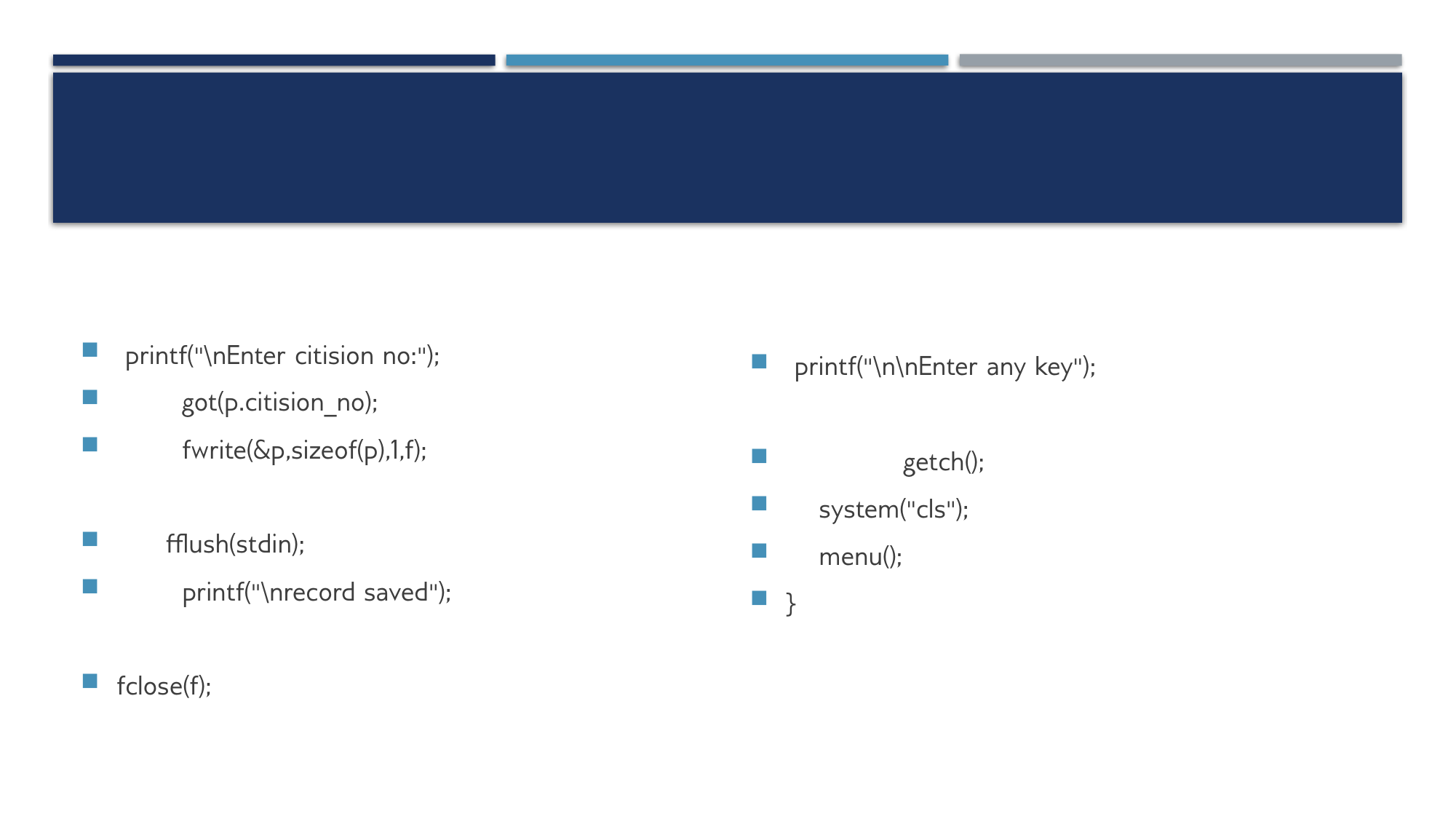

#
 printf("\n\nEnter any key");

	 getch();
    system("cls");
    menu();
}
 printf("\nEnter citision no:");
        got(p.citision_no);
        fwrite(&p,sizeof(p),1,f);

      fflush(stdin);
        printf("\nrecord saved");

fclose(f);